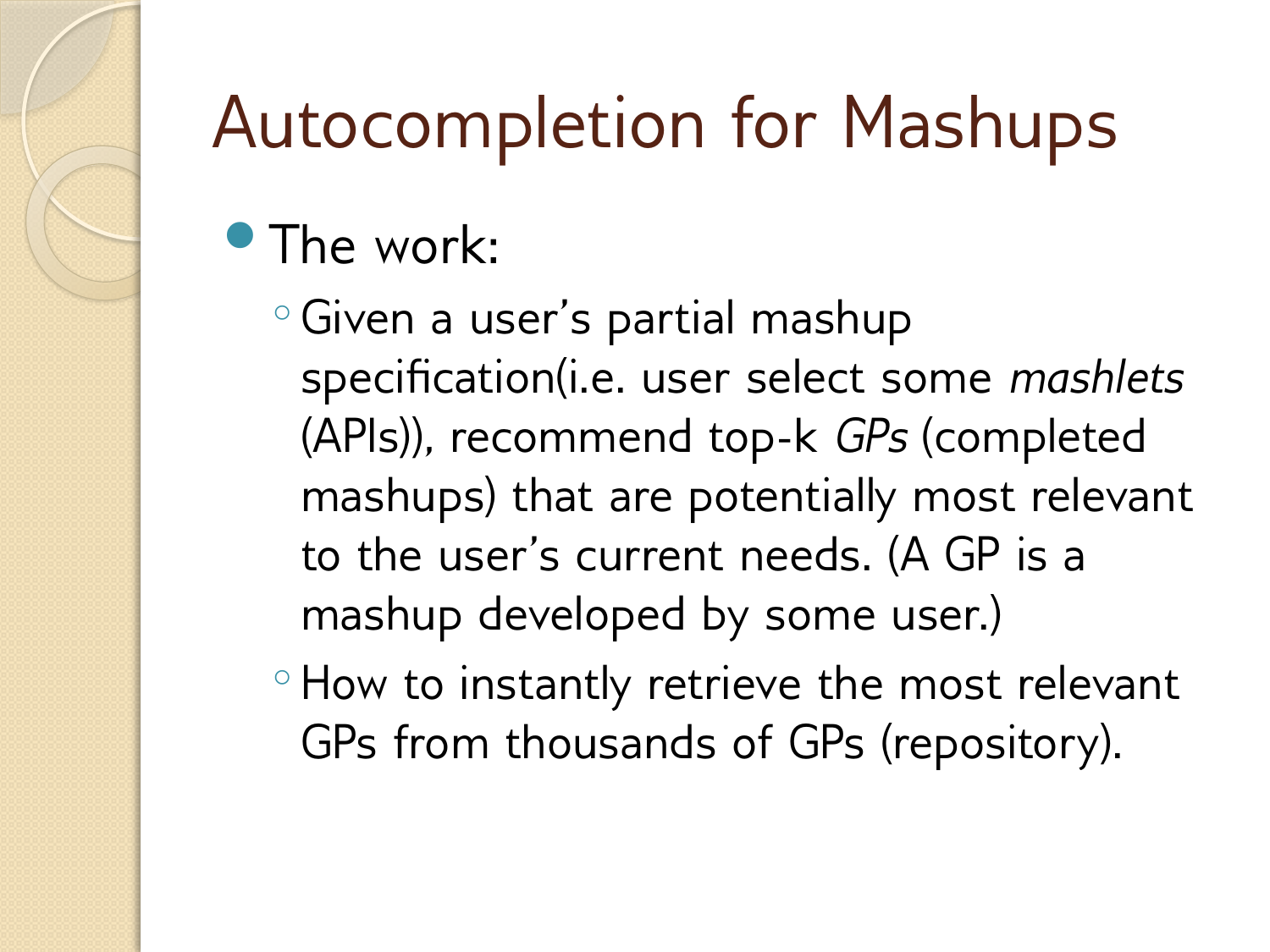

# Autocompletion for Mashups
The work:
Given a user’s partial mashup specification(i.e. user select some mashlets (APIs)), recommend top-k GPs (completed mashups) that are potentially most relevant to the user’s current needs. (A GP is a mashup developed by some user.)
How to instantly retrieve the most relevant GPs from thousands of GPs (repository).